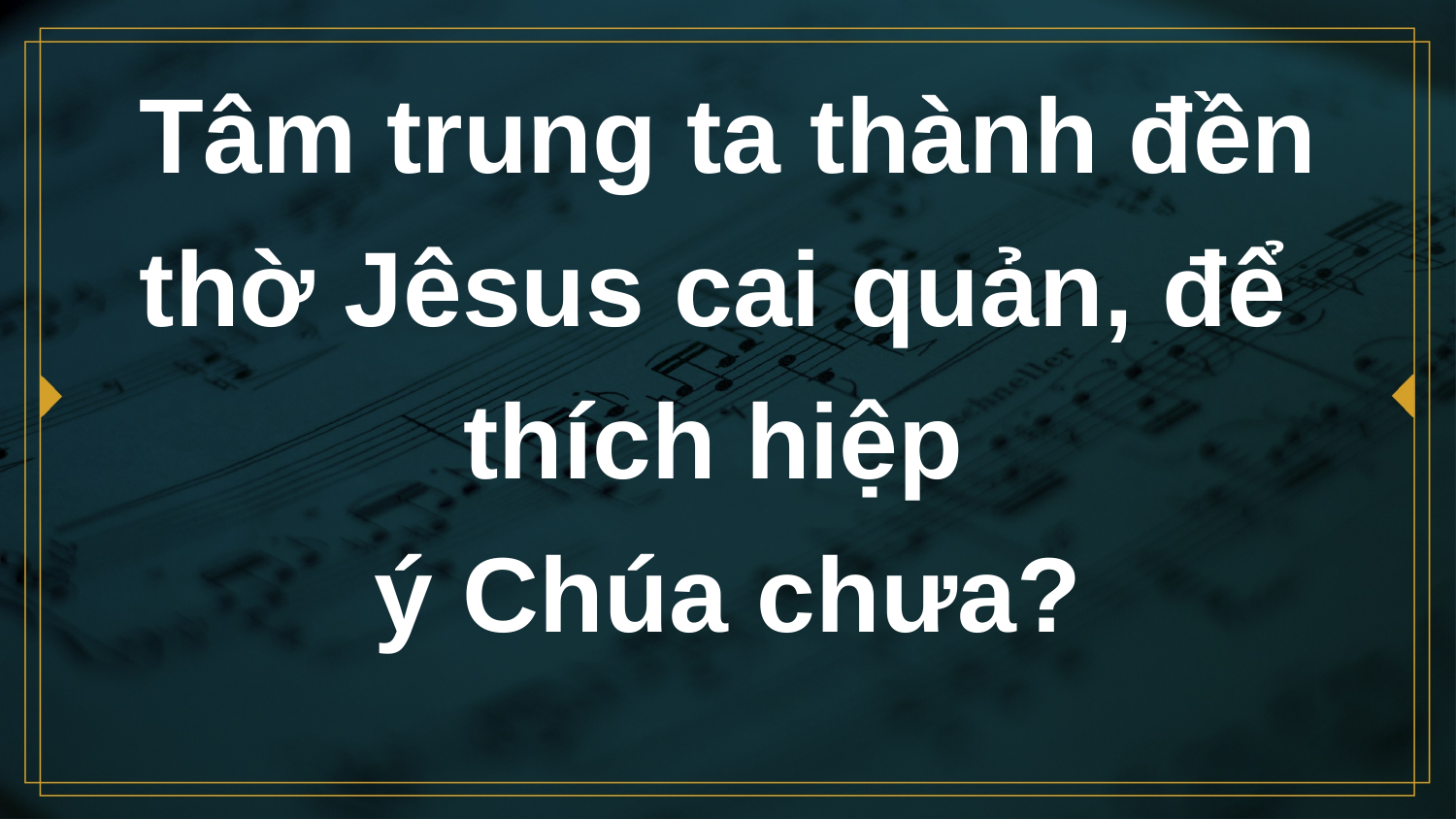

# Tâm trung ta thành đền thờ Jêsus cai quản, để  thích hiệp ý Chúa chưa?